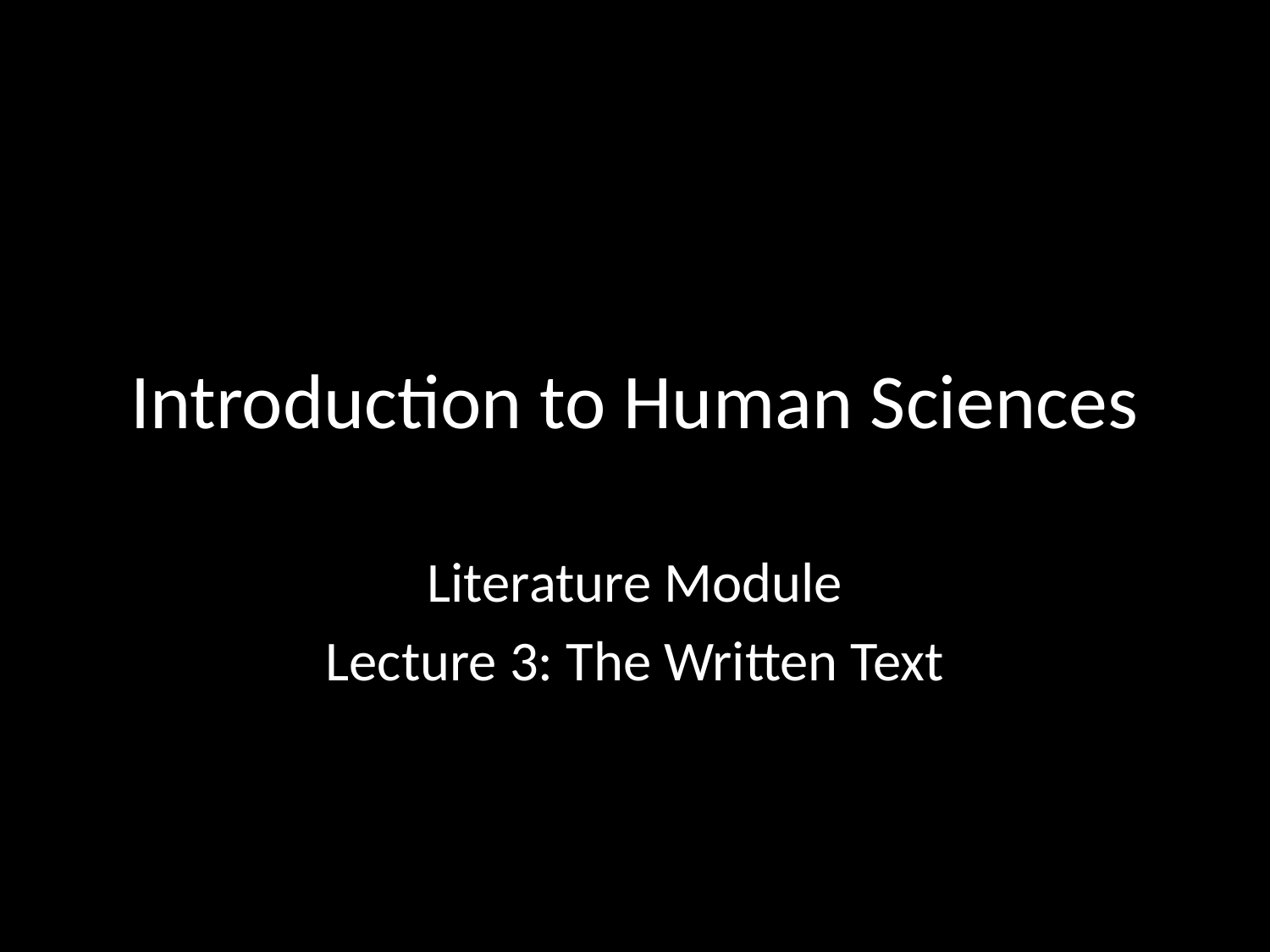

# Introduction to Human Sciences
Literature Module
Lecture 3: The Written Text